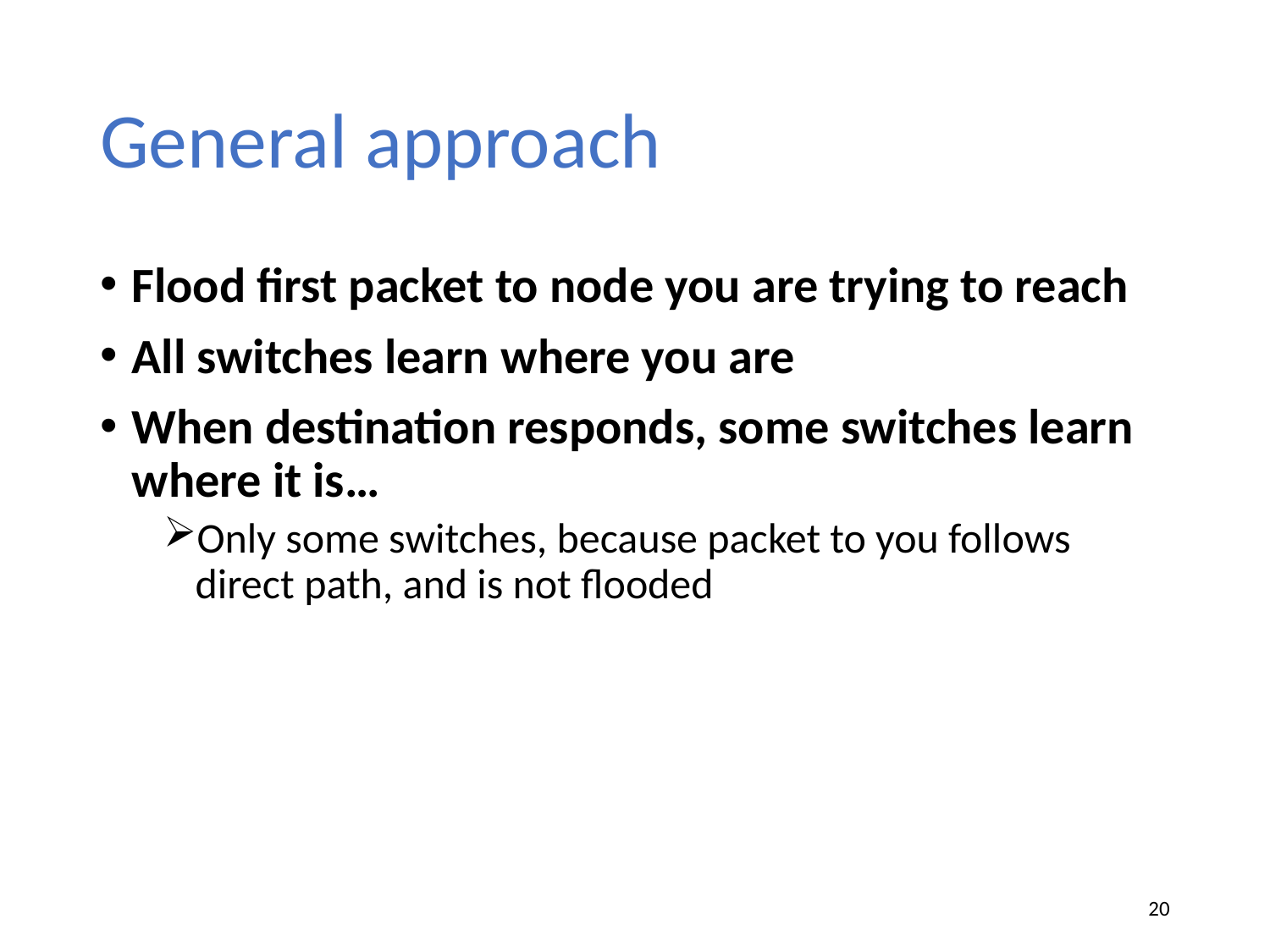

# General approach
Flood first packet to node you are trying to reach
All switches learn where you are
When destination responds, some switches learn where it is…
Only some switches, because packet to you follows direct path, and is not flooded
20